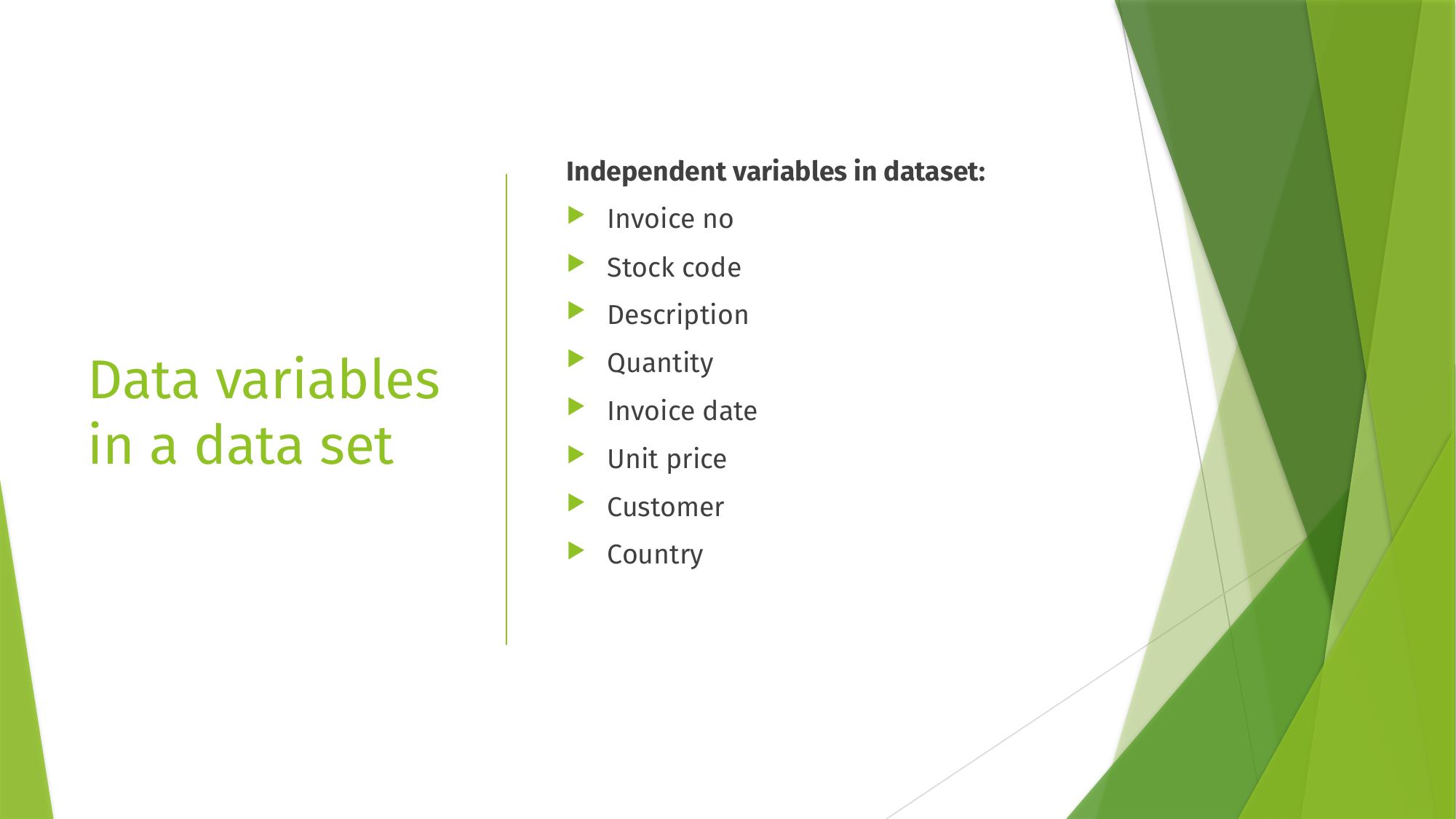

# Data variables in a data set
Independent variables in dataset:
Invoice no
Stock code
Description
Quantity
Invoice date
Unit price
Customer
Country